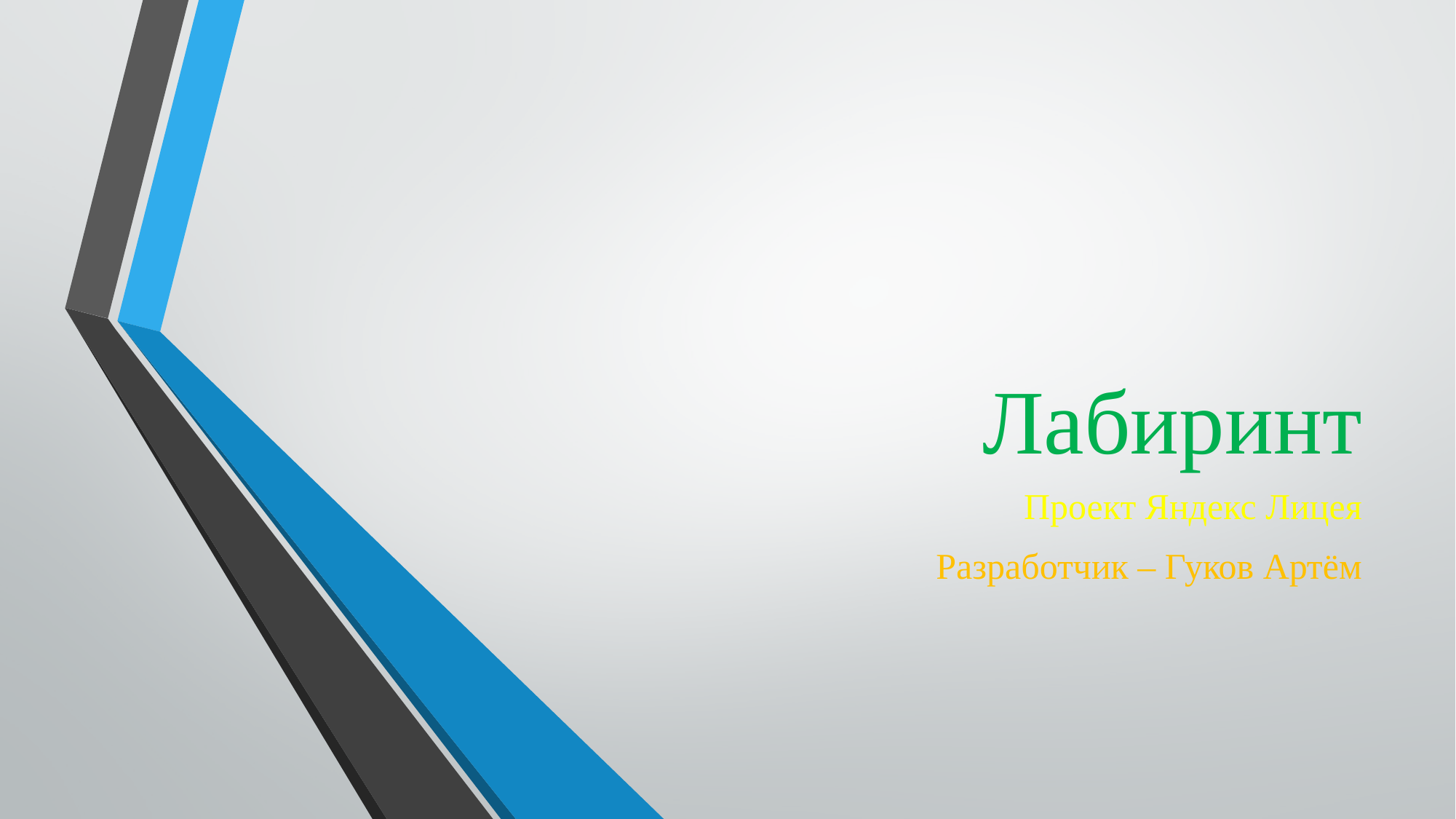

# Лабиринт
Проект Яндекс Лицея
Разработчик – Гуков Артём